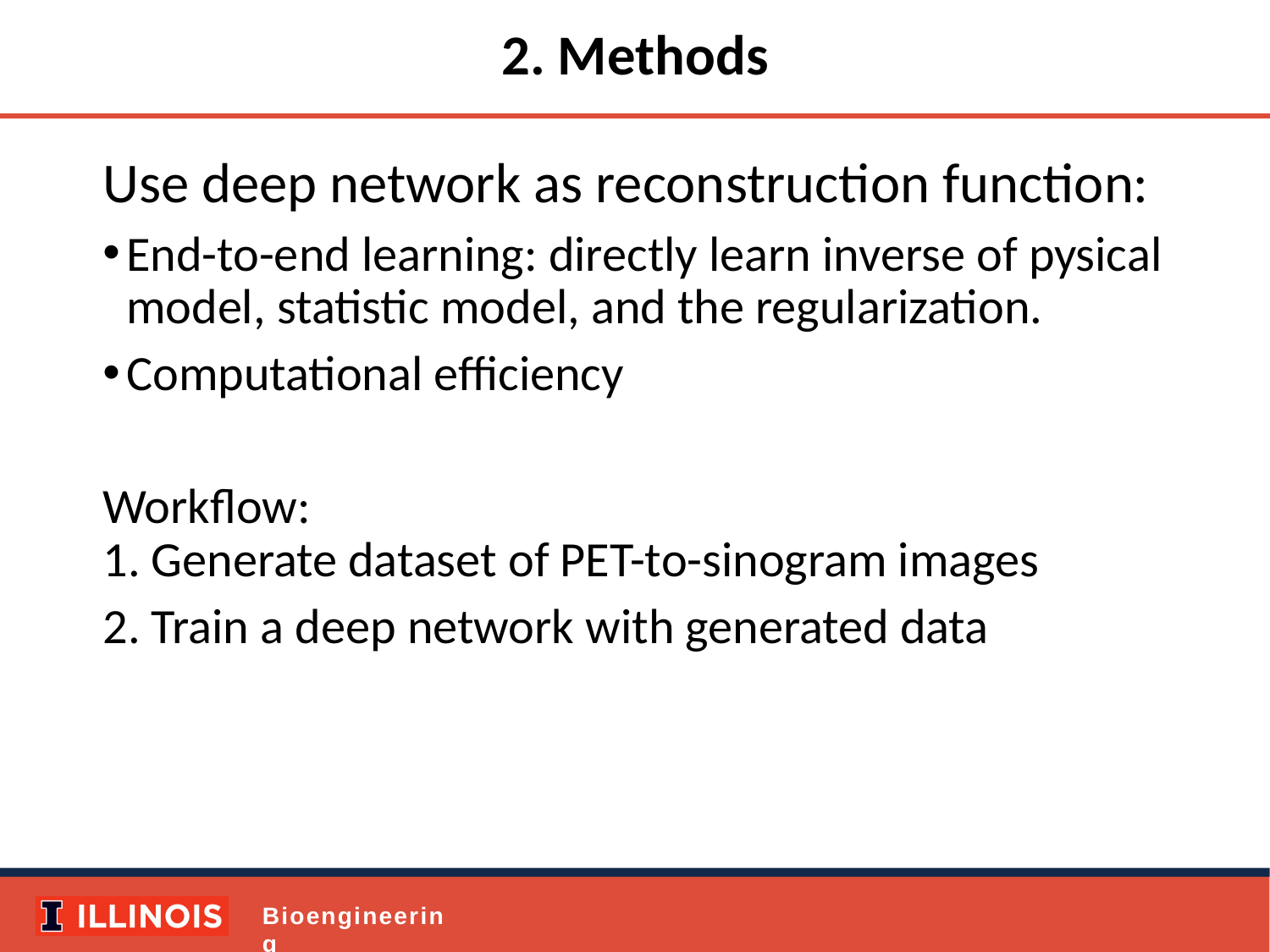

# 2. Methods
Use deep network as reconstruction function:
End-to-end learning: directly learn inverse of pysical model, statistic model, and the regularization.
Computational efficiency

Workflow:
1. Generate dataset of PET-to-sinogram images
2. Train a deep network with generated data

5